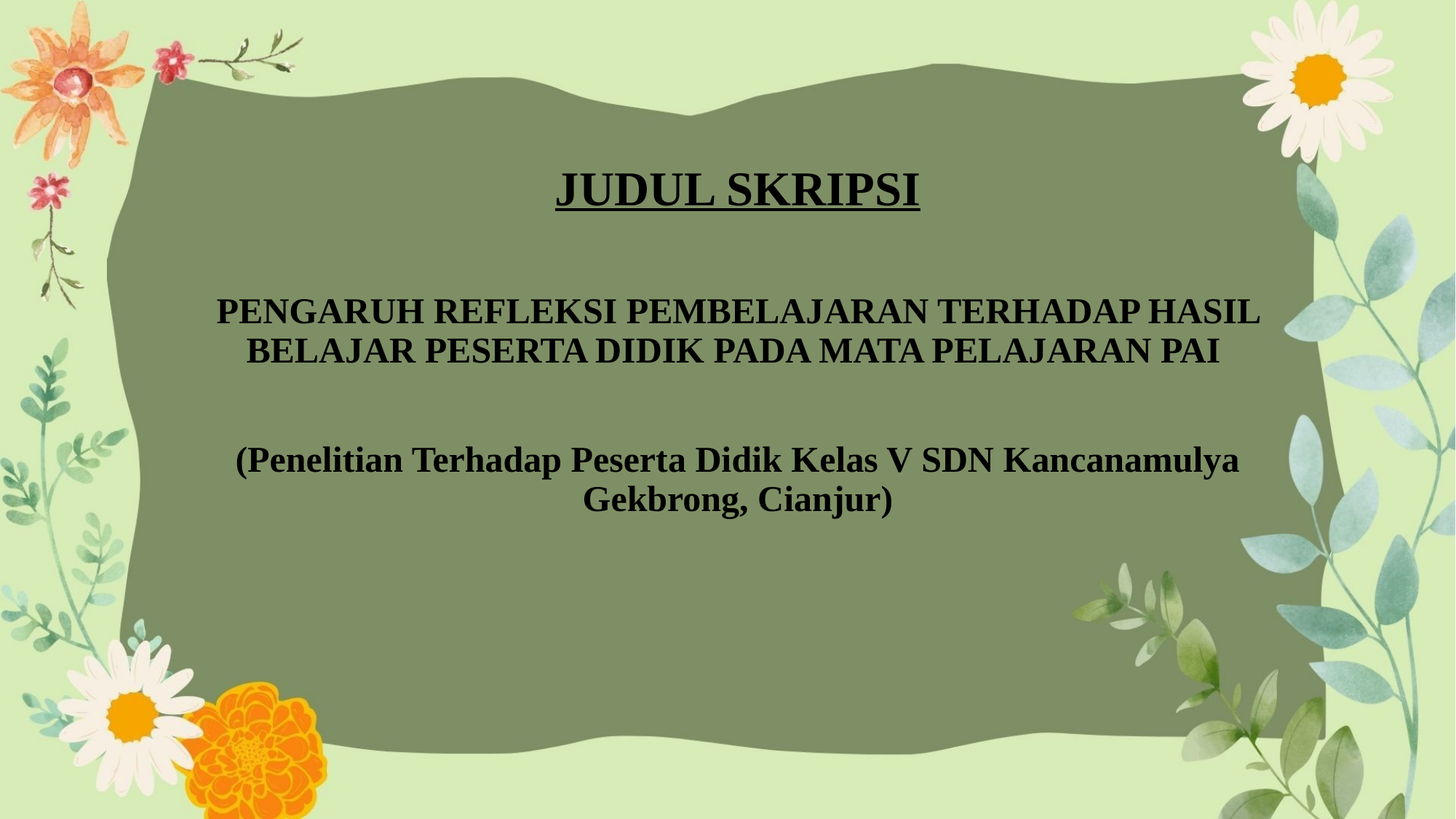

JUDUL SKRIPSI

PENGARUH REFLEKSI PEMBELAJARAN TERHADAP HASIL BELAJAR PESERTA DIDIK PADA MATA PELAJARAN PAI

(Penelitian Terhadap Peserta Didik Kelas V SDN Kancanamulya Gekbrong, Cianjur)